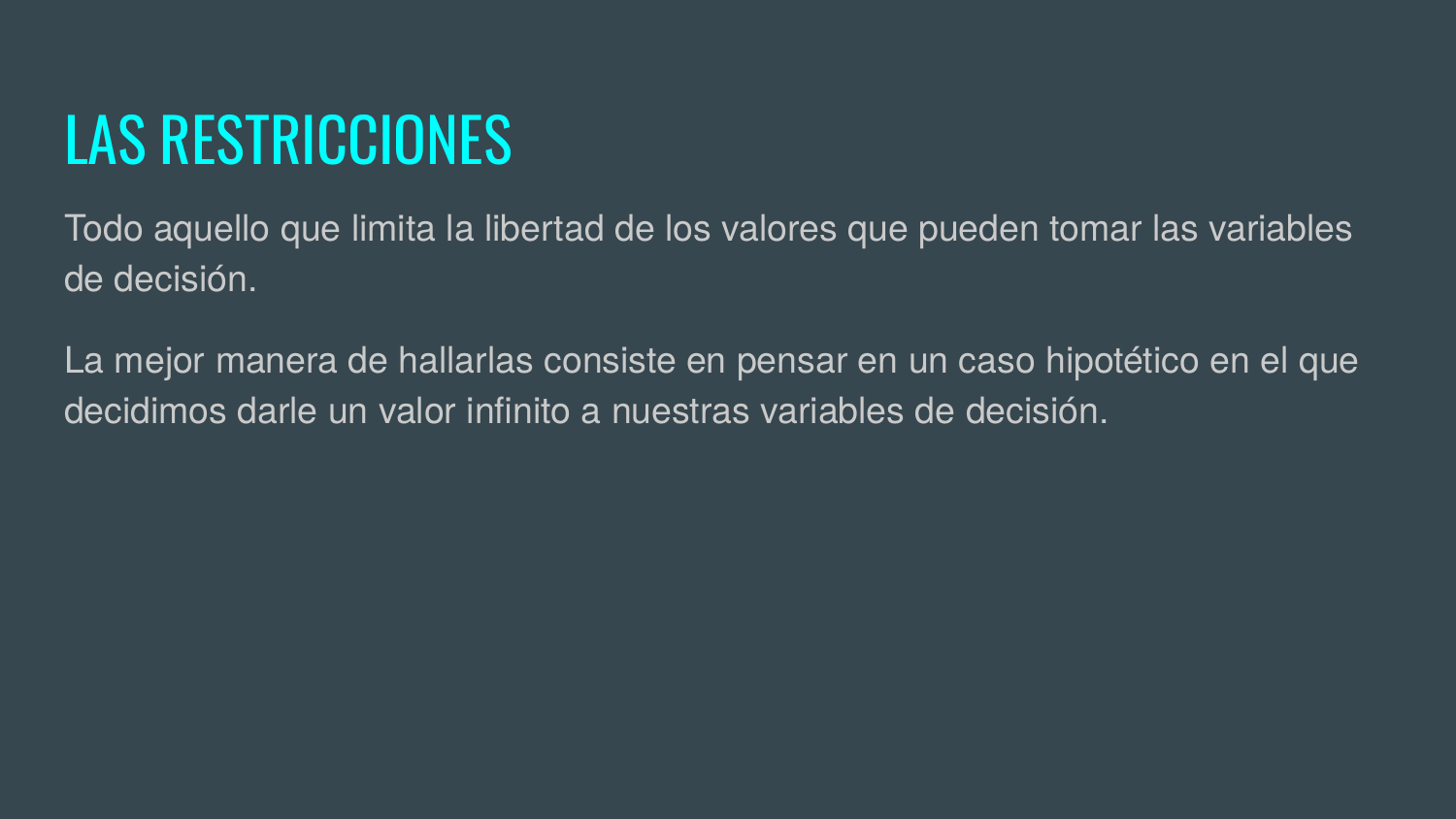

# LAS RESTRICCIONES

Todo aquello que limita la libertad de los valores que pueden tomar las variables de decisión.
La mejor manera de hallarlas consiste en pensar en un caso hipotético en el que decidimos darle un valor infinito a nuestras variables de decisión.